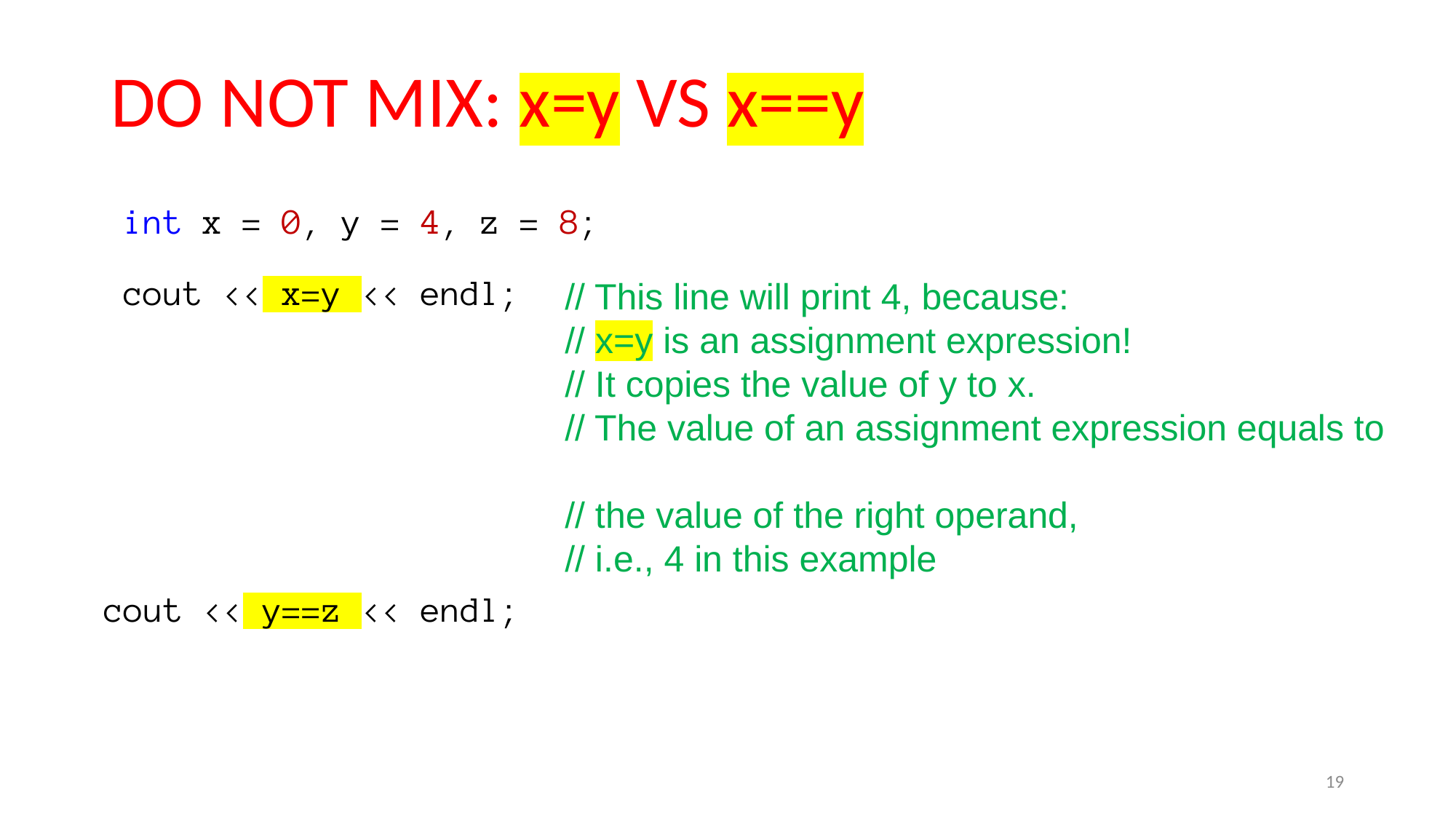

# DO NOT MIX: x=y VS x==y
 int x = 0, y = 4, z = 8;
 cout << x=y << endl;

cout << y==z << endl;

// This line will print 4, because:
// x=y is an assignment expression!
// It copies the value of y to x.
// The value of an assignment expression equals to
// the value of the right operand,
// i.e., 4 in this example

19